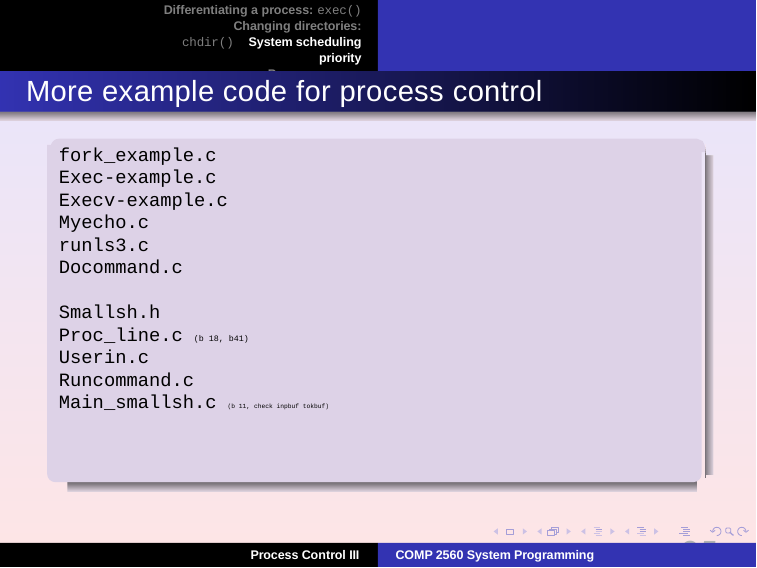

Differentiating a process: exec()  Changing directories: chdir()  System scheduling priority
Process groups

More example code for process control

fork_example.c
Exec-example.c
Execv-example.c
Myecho.c
runls3.c
Docommand.c

Smallsh.h
Proc_line.c (b 18, b41)
Userin.c
Runcommand.c
Main_smallsh.c (b 11, check inpbuf tokbuf)

25

Process Control III
COMP 2560 System Programming